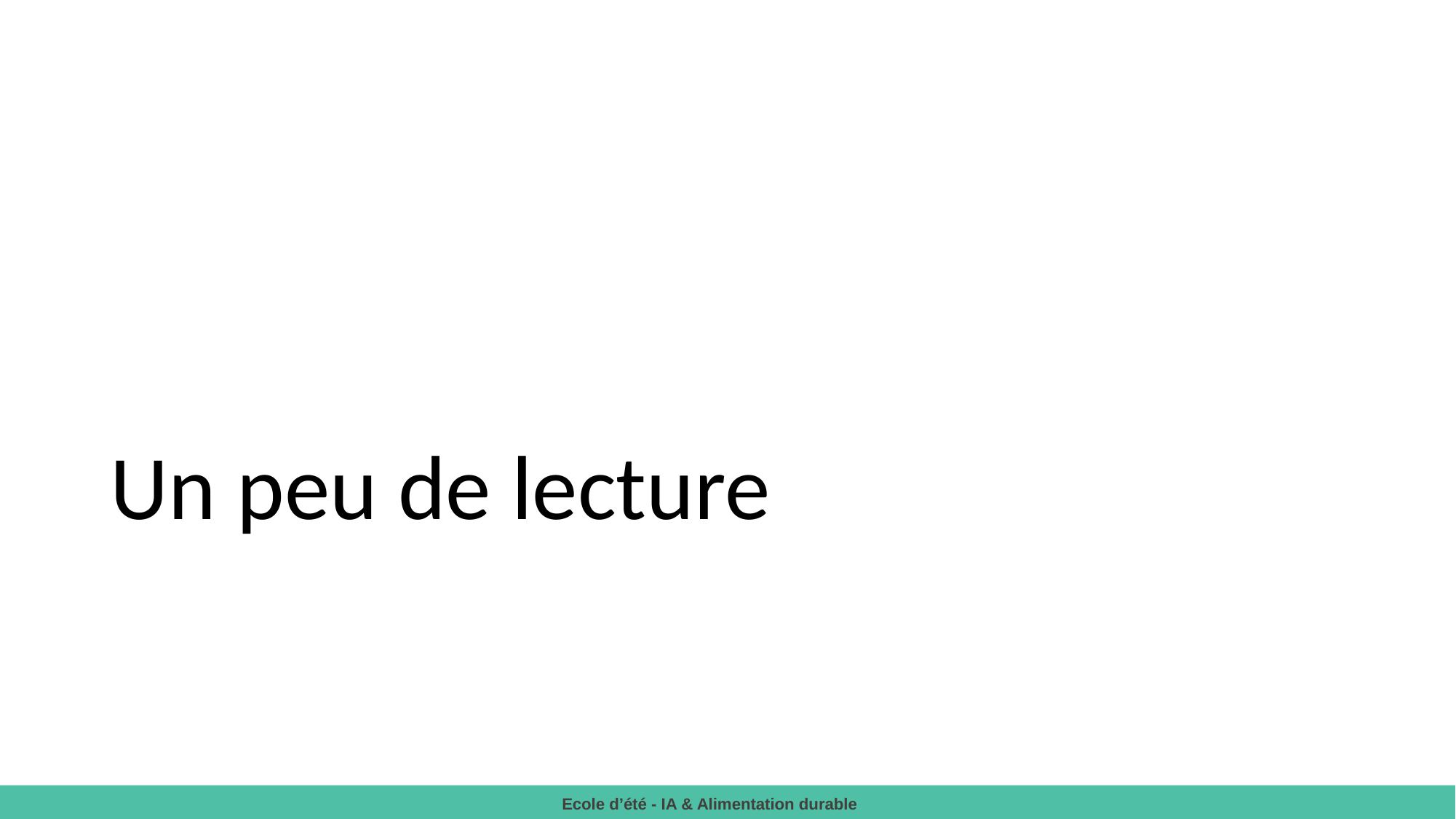

# Un peu de lecture

Ecole d’été - IA & Alimentation durable